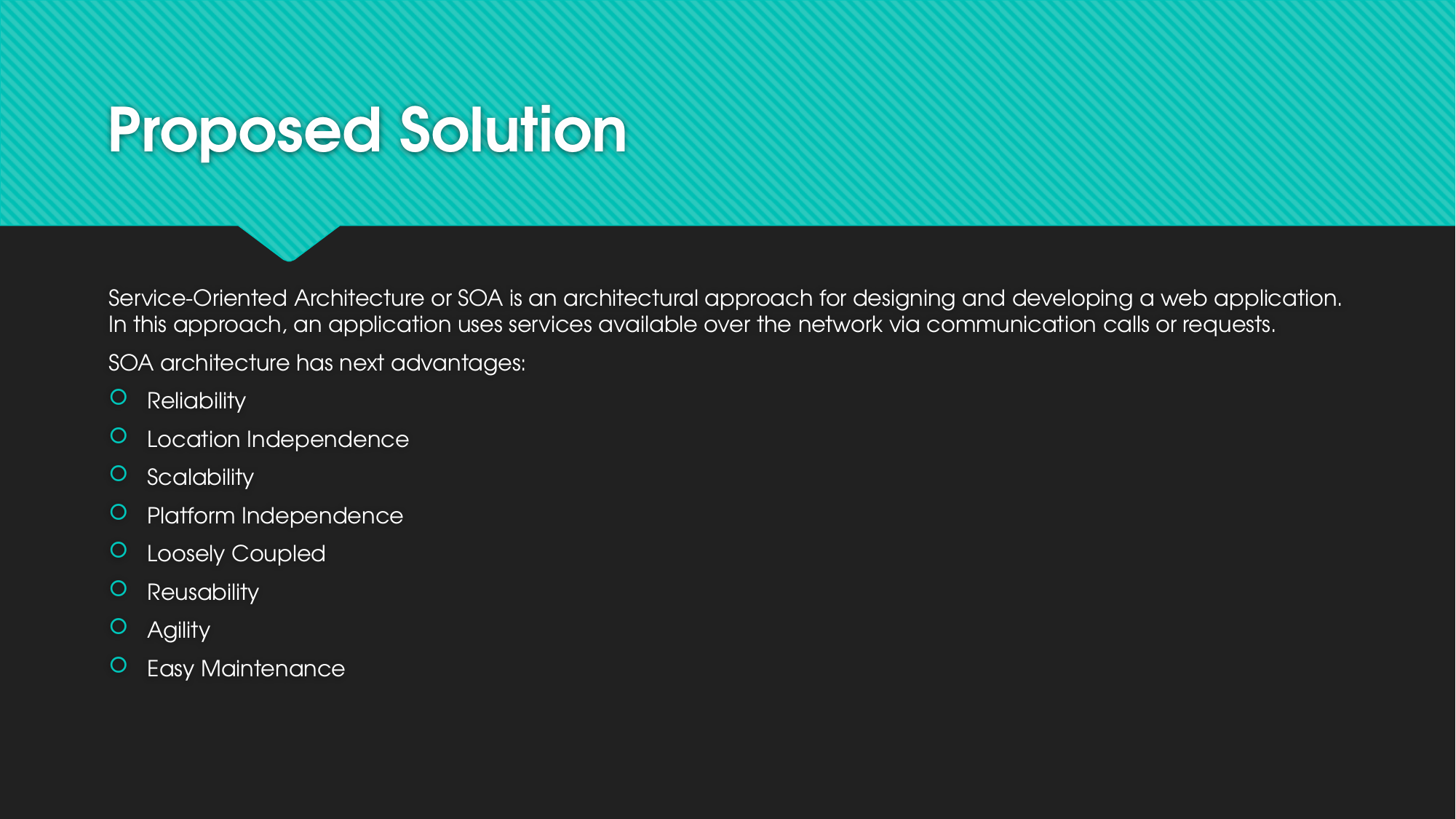

# Proposed Solution
Service-Oriented Architecture or SOA is an architectural approach for designing and developing a web application. In this approach, an application uses services available over the network via communication calls or requests.
SOA architecture has next advantages:
Reliability
Location Independence
Scalability
Platform Independence
Loosely Coupled
Reusability
Agility
Easy Maintenance